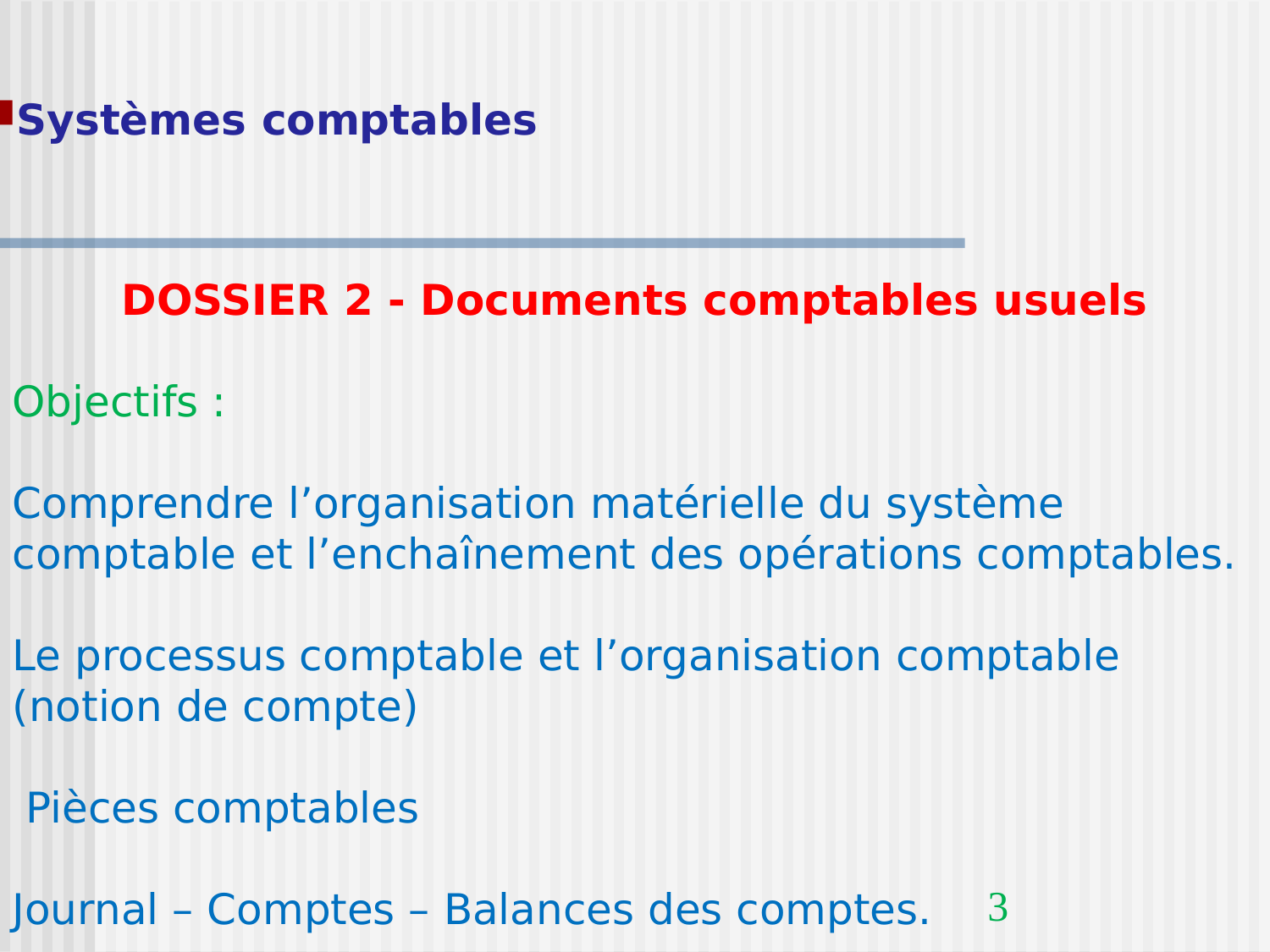

Systèmes comptables
DOSSIER 2 - Documents comptables usuels

Objectifs :

Comprendre l’organisation matérielle du système comptable et l’enchaînement des opérations comptables.

Le processus comptable et l’organisation comptable (notion de compte)

 Pièces comptables

Journal – Comptes – Balances des comptes.
3